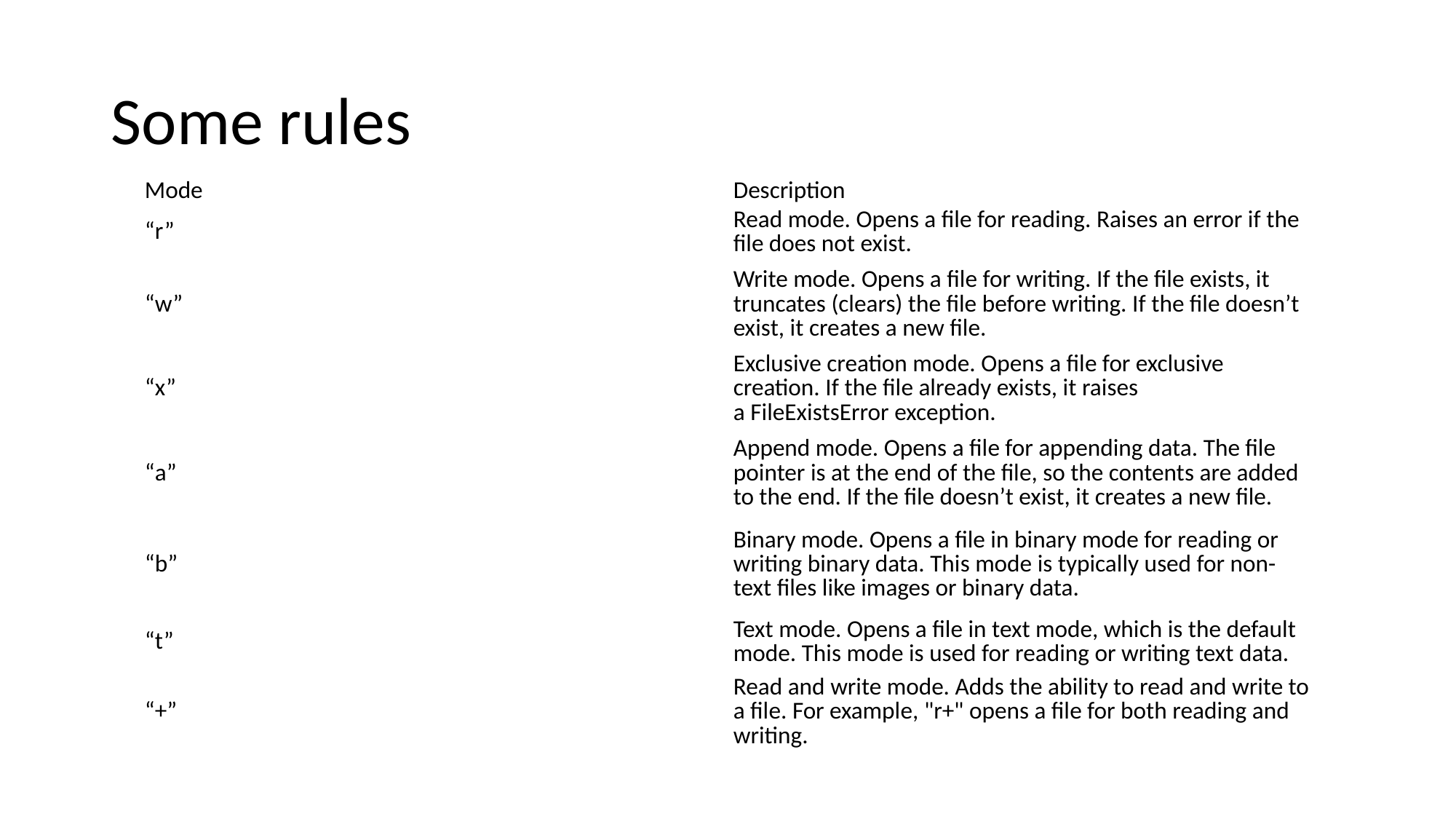

# Some rules
| Mode | Description |
| --- | --- |
| “r” | Read mode. Opens a file for reading. Raises an error if the file does not exist. |
| “w” | Write mode. Opens a file for writing. If the file exists, it truncates (clears) the file before writing. If the file doesn’t exist, it creates a new file. |
| “x” | Exclusive creation mode. Opens a file for exclusive creation. If the file already exists, it raises a FileExistsError exception. |
| “a” | Append mode. Opens a file for appending data. The file pointer is at the end of the file, so the contents are added to the end. If the file doesn’t exist, it creates a new file. |
| “b” | Binary mode. Opens a file in binary mode for reading or writing binary data. This mode is typically used for non-text files like images or binary data. |
| “t” | Text mode. Opens a file in text mode, which is the default mode. This mode is used for reading or writing text data. |
| “+” | Read and write mode. Adds the ability to read and write to a file. For example, "r+" opens a file for both reading and writing. |